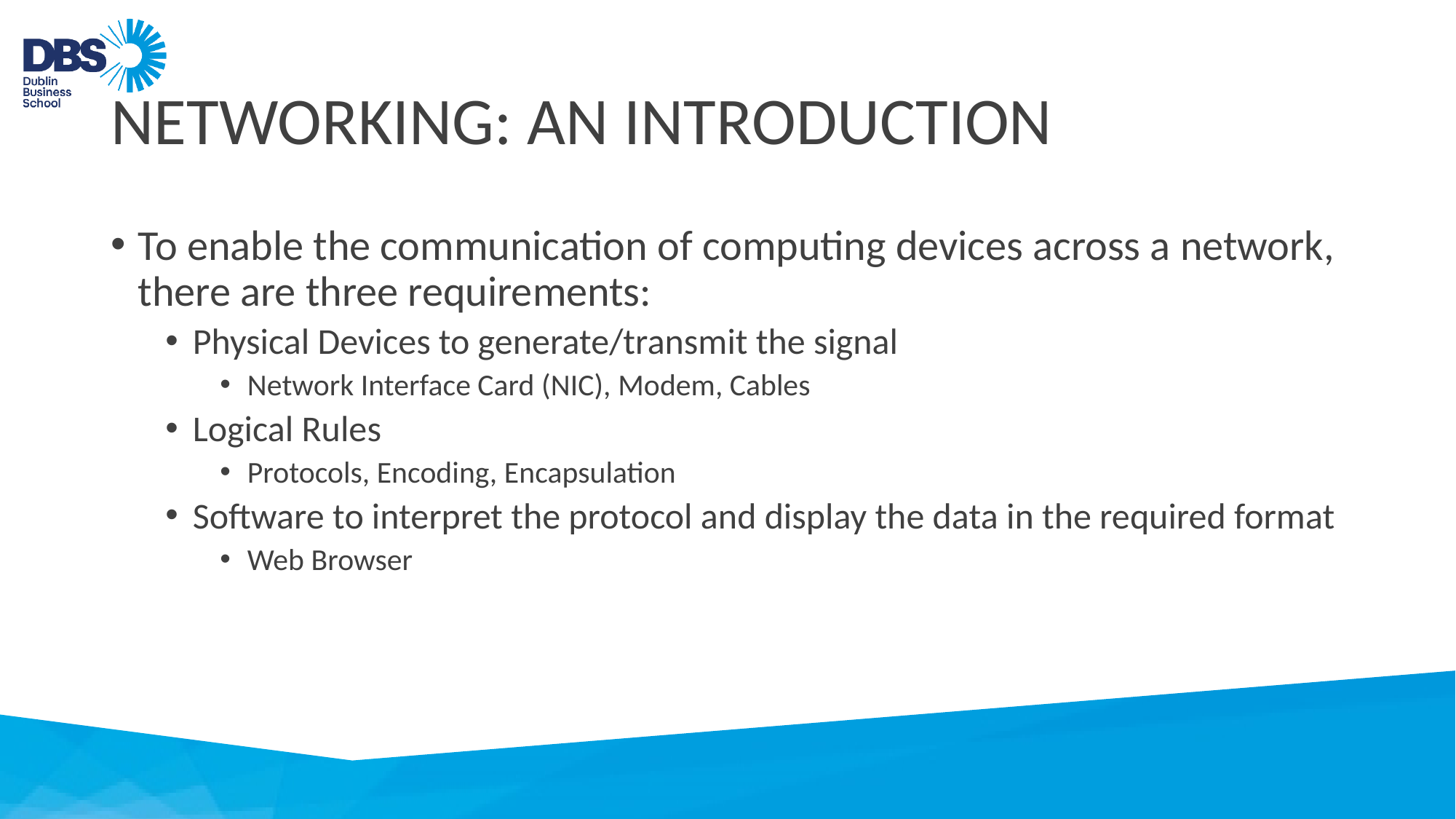

# NETWORKING: AN INTRODUCTION
To enable the communication of computing devices across a network, there are three requirements:
Physical Devices to generate/transmit the signal
Network Interface Card (NIC), Modem, Cables
Logical Rules
Protocols, Encoding, Encapsulation
Software to interpret the protocol and display the data in the required format
Web Browser